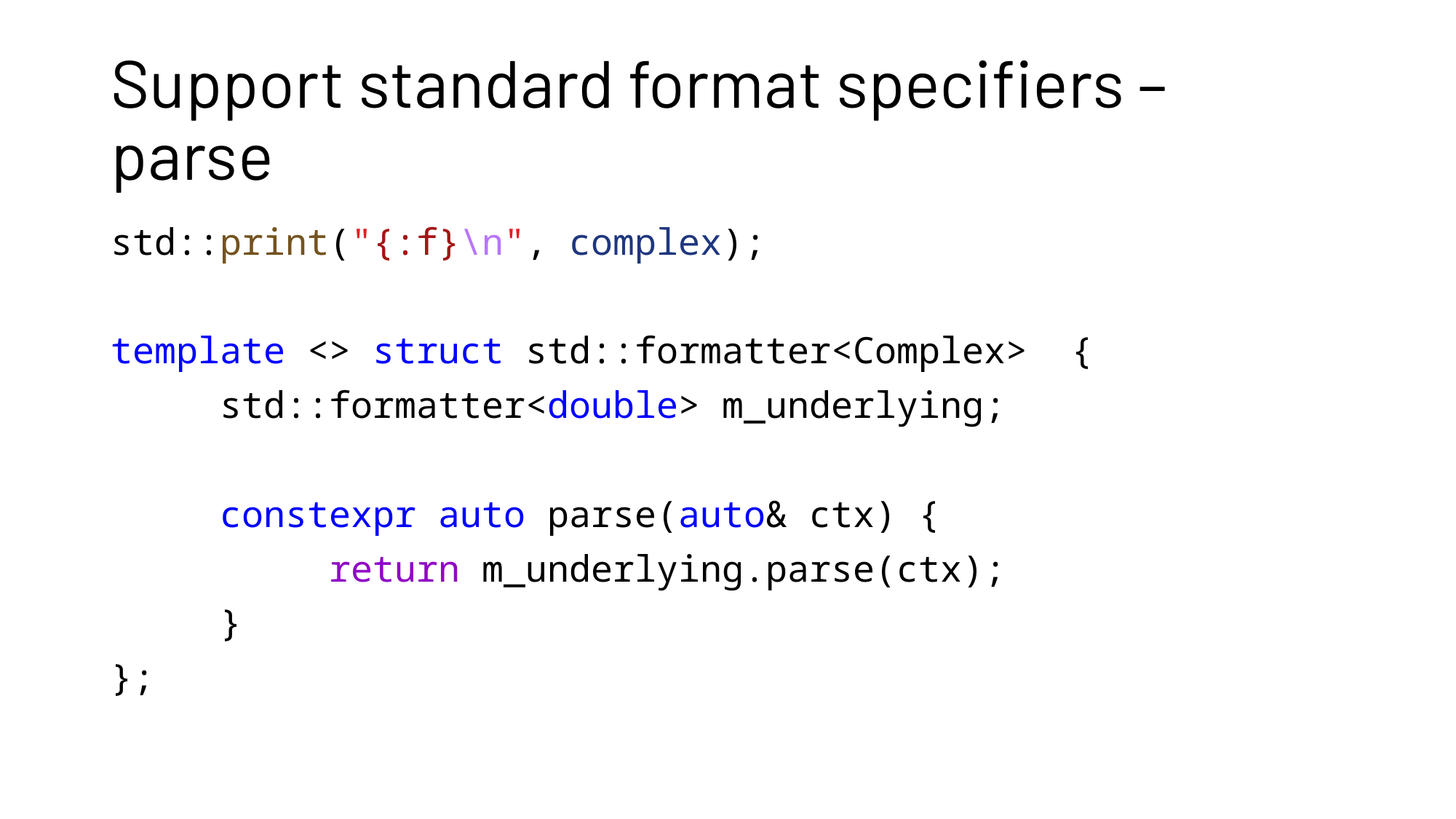

# Support standard format specifiers – parse
std::print("{:f}\n", complex);

template <> struct std::formatter<Complex>  {
	std::formatter<double> m_underlying;

	constexpr auto parse(auto& ctx) {
		return m_underlying.parse(ctx);
	}
};